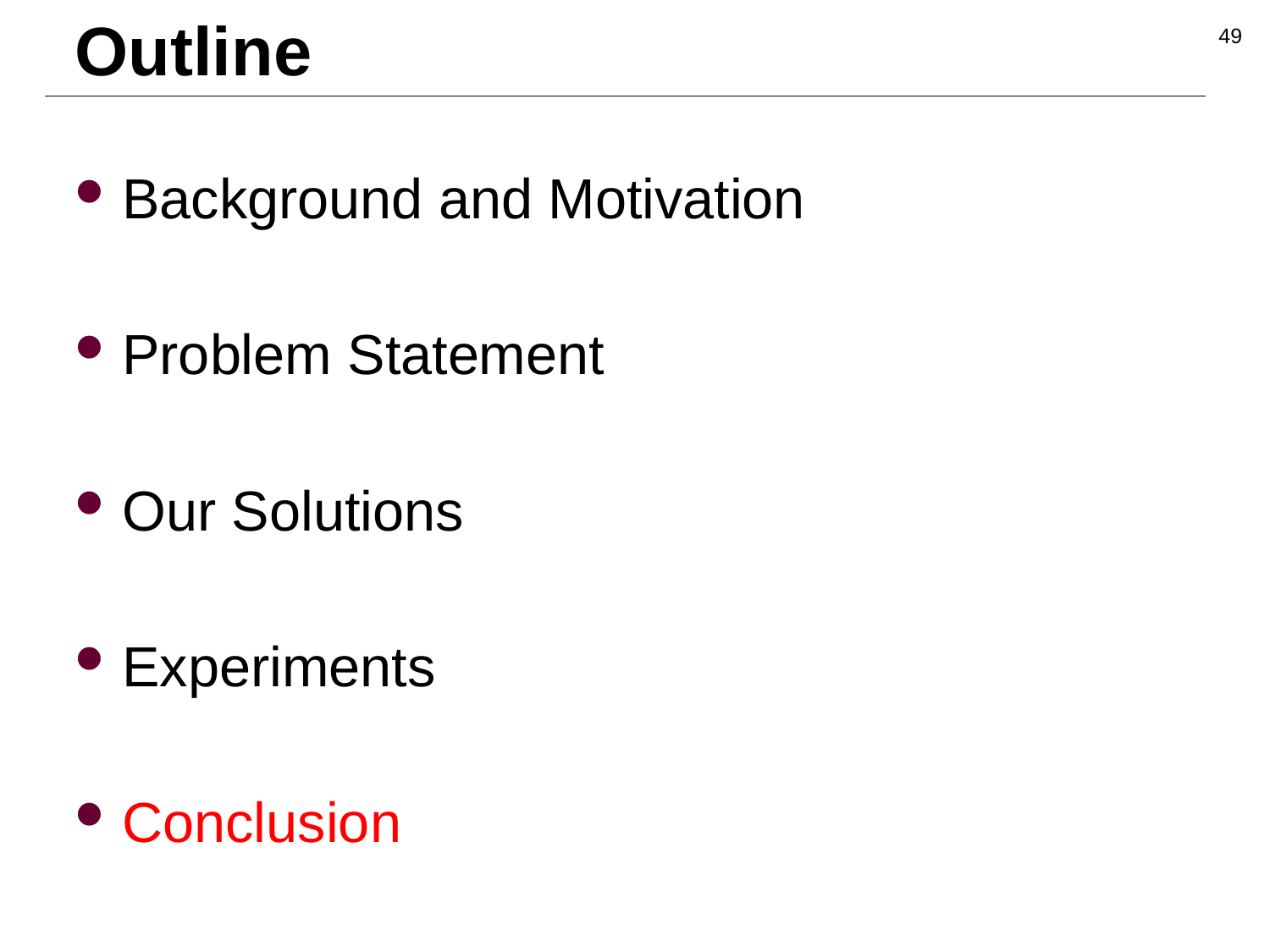

# Outline
49
Background and Motivation
Problem Statement
Our Solutions
Experiments
Conclusion